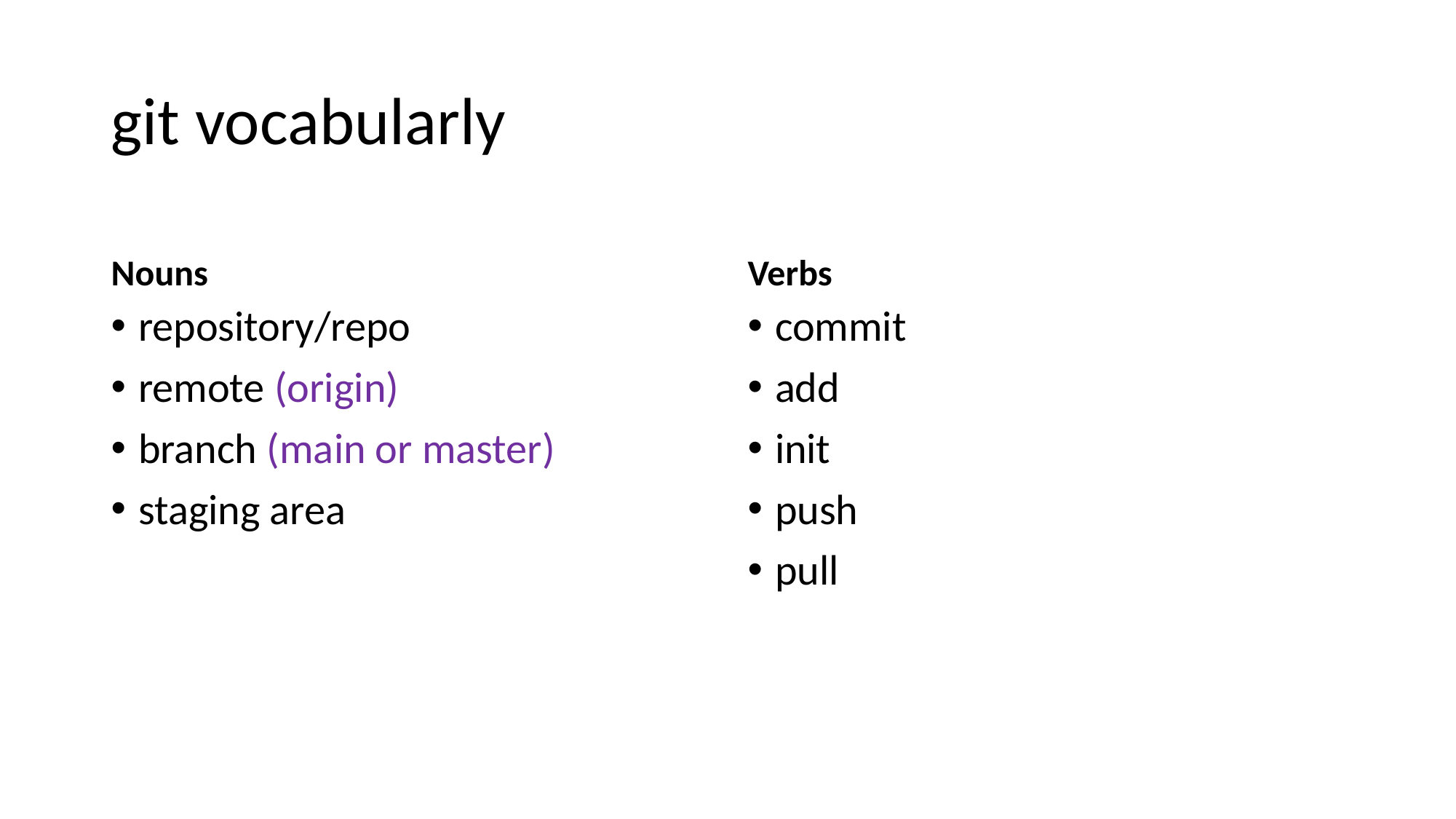

# git vocabularly
Nouns
Verbs
repository/repo
remote (origin)
branch (main or master)
staging area
commit
add
init
push
pull